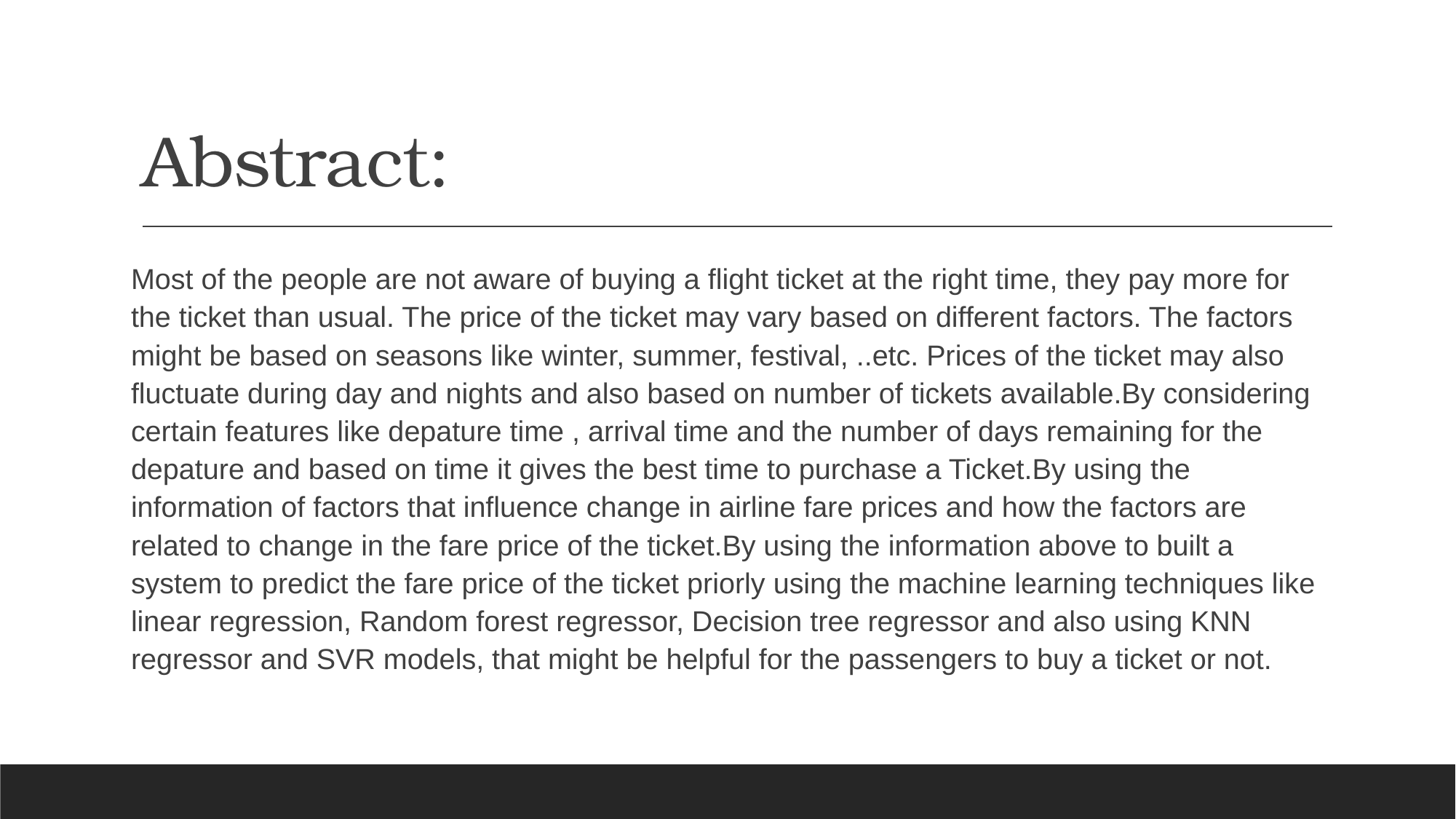

# Abstract:
Most of the people are not aware of buying a flight ticket at the right time, they pay more for the ticket than usual. The price of the ticket may vary based on different factors. The factors might be based on seasons like winter, summer, festival, ..etc. Prices of the ticket may also fluctuate during day and nights and also based on number of tickets available.By considering certain features like depature time , arrival time and the number of days remaining for the depature and based on time it gives the best time to purchase a Ticket.By using the information of factors that influence change in airline fare prices and how the factors are  related to change in the fare price of the ticket.By using the information above to built a system to predict the fare price of the ticket priorly using the machine learning techniques like linear regression, Random forest regressor, Decision tree regressor and also using KNN regressor and SVR models, that might be helpful for the passengers to buy a ticket or not.